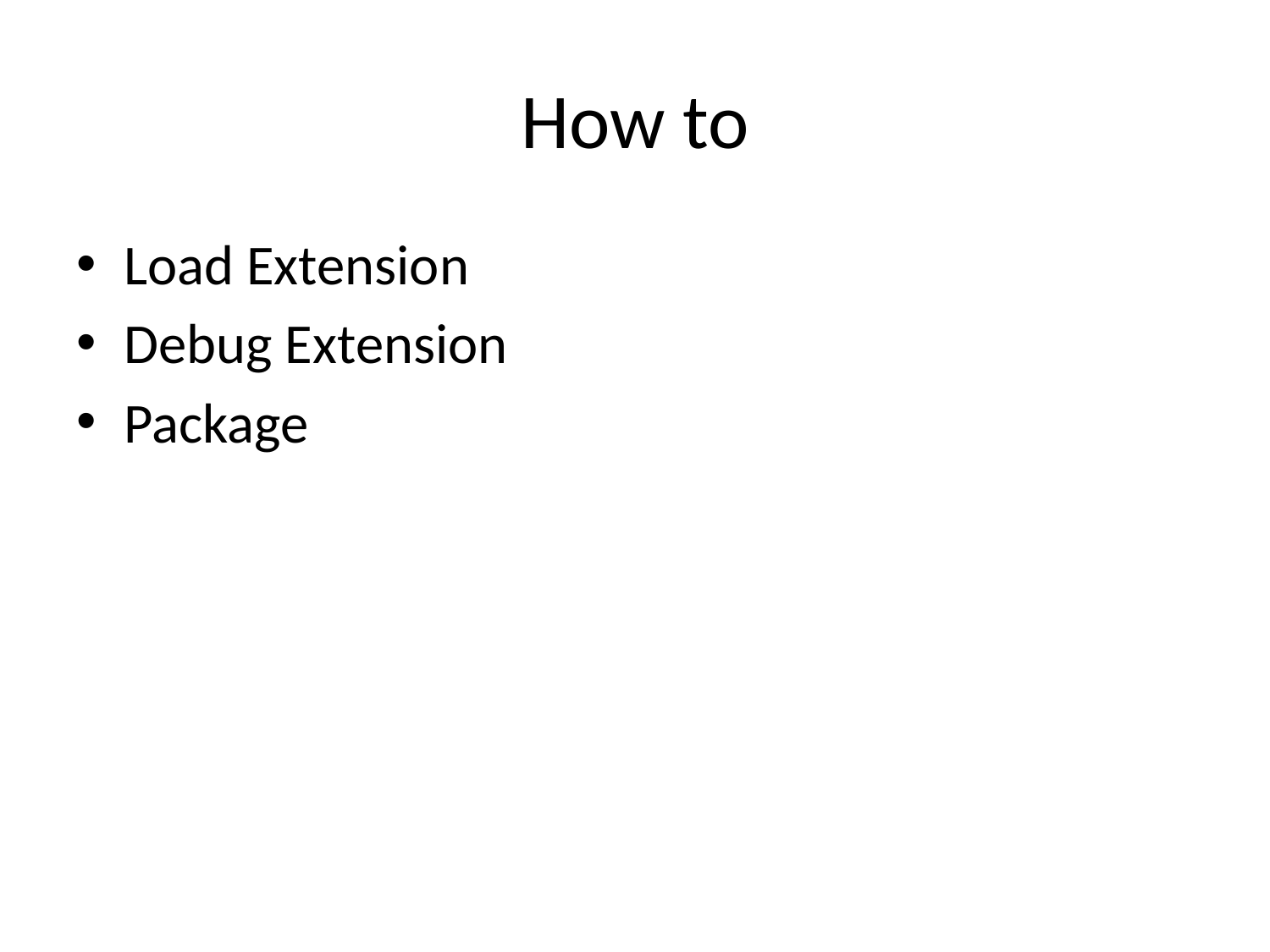

# How to
Load Extension
Debug Extension
Package